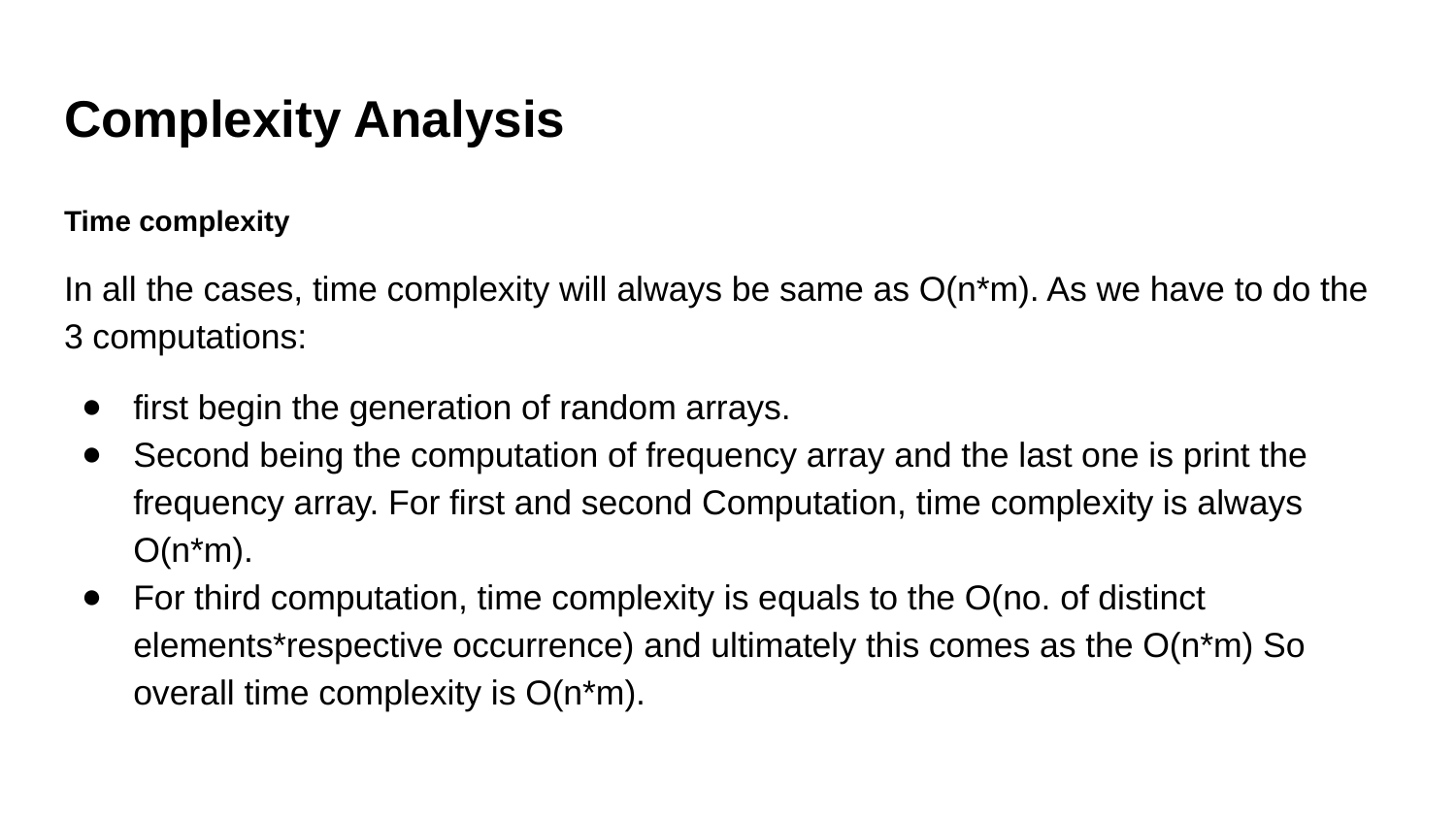

# Complexity Analysis
Time complexity
In all the cases, time complexity will always be same as O(n*m). As we have to do the 3 computations:
first begin the generation of random arrays.
Second being the computation of frequency array and the last one is print the frequency array. For first and second Computation, time complexity is always O(n*m).
For third computation, time complexity is equals to the O(no. of distinct elements*respective occurrence) and ultimately this comes as the O(n*m) So overall time complexity is O(n*m).